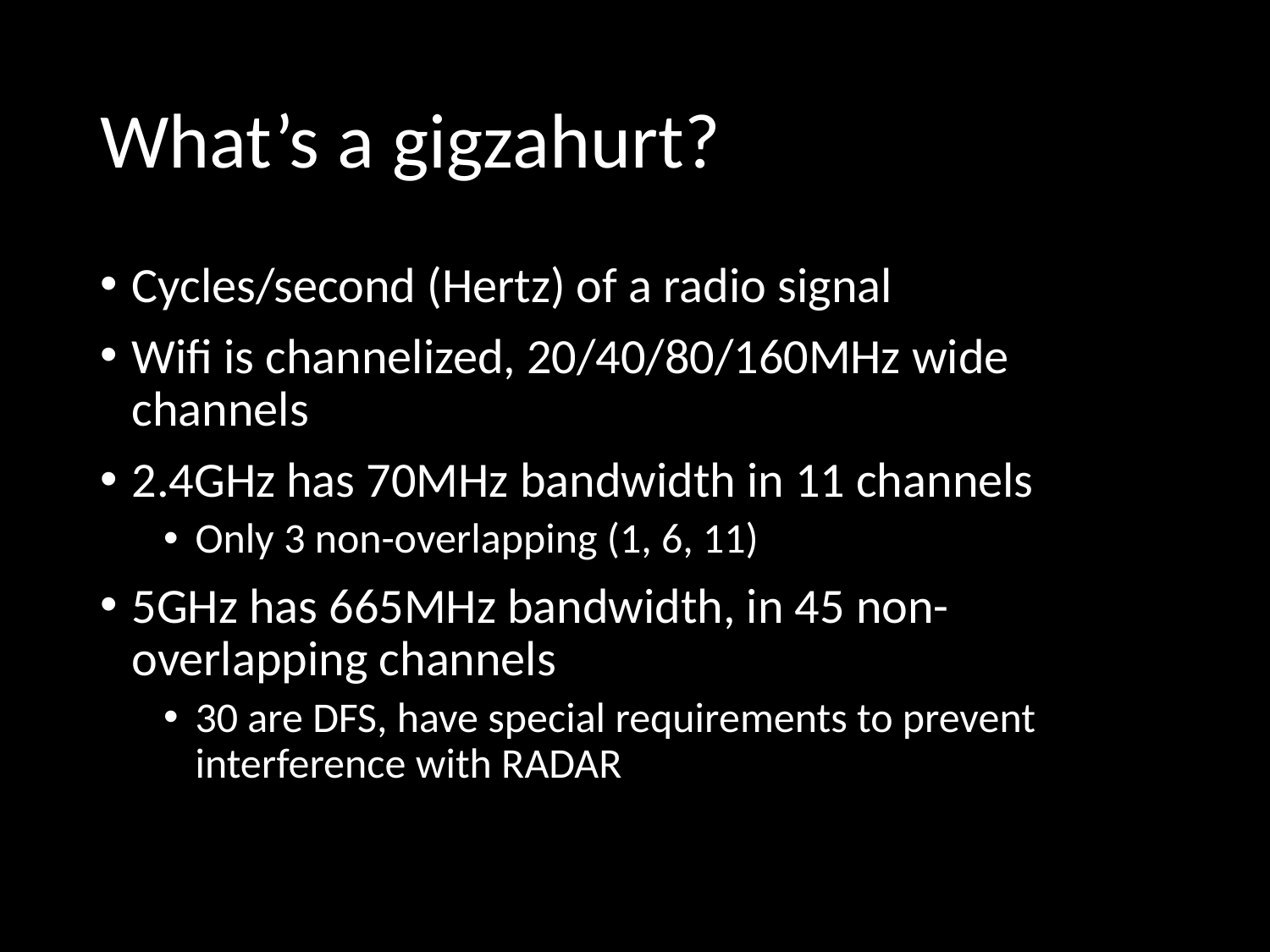

# What’s a gigzahurt?
Cycles/second (Hertz) of a radio signal
Wifi is channelized, 20/40/80/160MHz wide channels
2.4GHz has 70MHz bandwidth in 11 channels
Only 3 non-overlapping (1, 6, 11)
5GHz has 665MHz bandwidth, in 45 non-overlapping channels
30 are DFS, have special requirements to prevent interference with RADAR